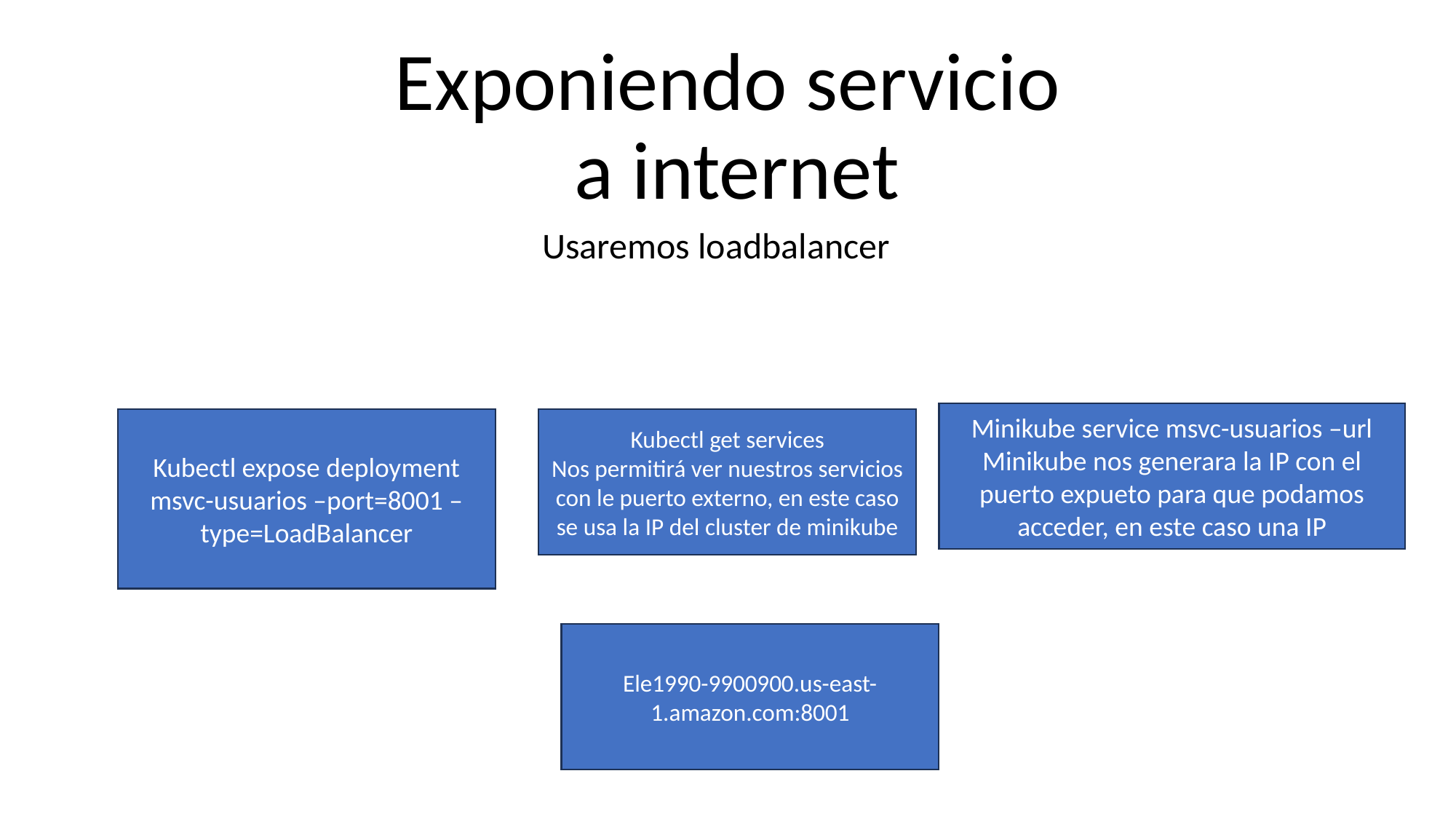

# Exponiendo servicio a internet
Usaremos loadbalancer
Minikube service msvc-usuarios –url
Minikube nos generara la IP con el puerto expueto para que podamos acceder, en este caso una IP
Kubectl get services
Nos permitirá ver nuestros servicios con le puerto externo, en este caso se usa la IP del cluster de minikube
Kubectl expose deployment msvc-usuarios –port=8001 –type=LoadBalancer
Ele1990-9900900.us-east-1.amazon.com:8001